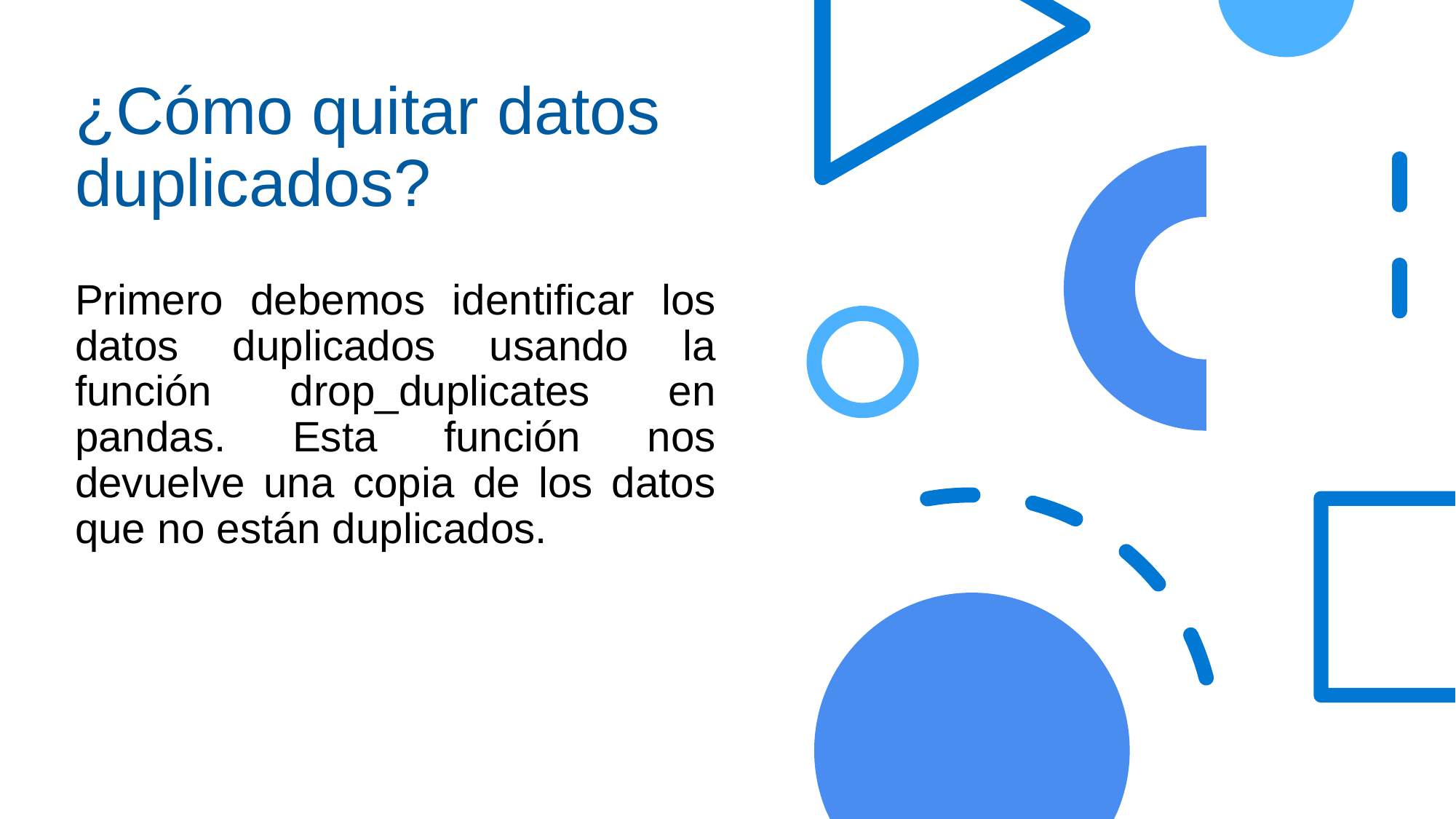

# ¿Cómo quitar datos duplicados?

Primero debemos identificar los datos duplicados usando la función drop_duplicates en pandas. Esta función nos devuelve una copia de los datos que no están duplicados.